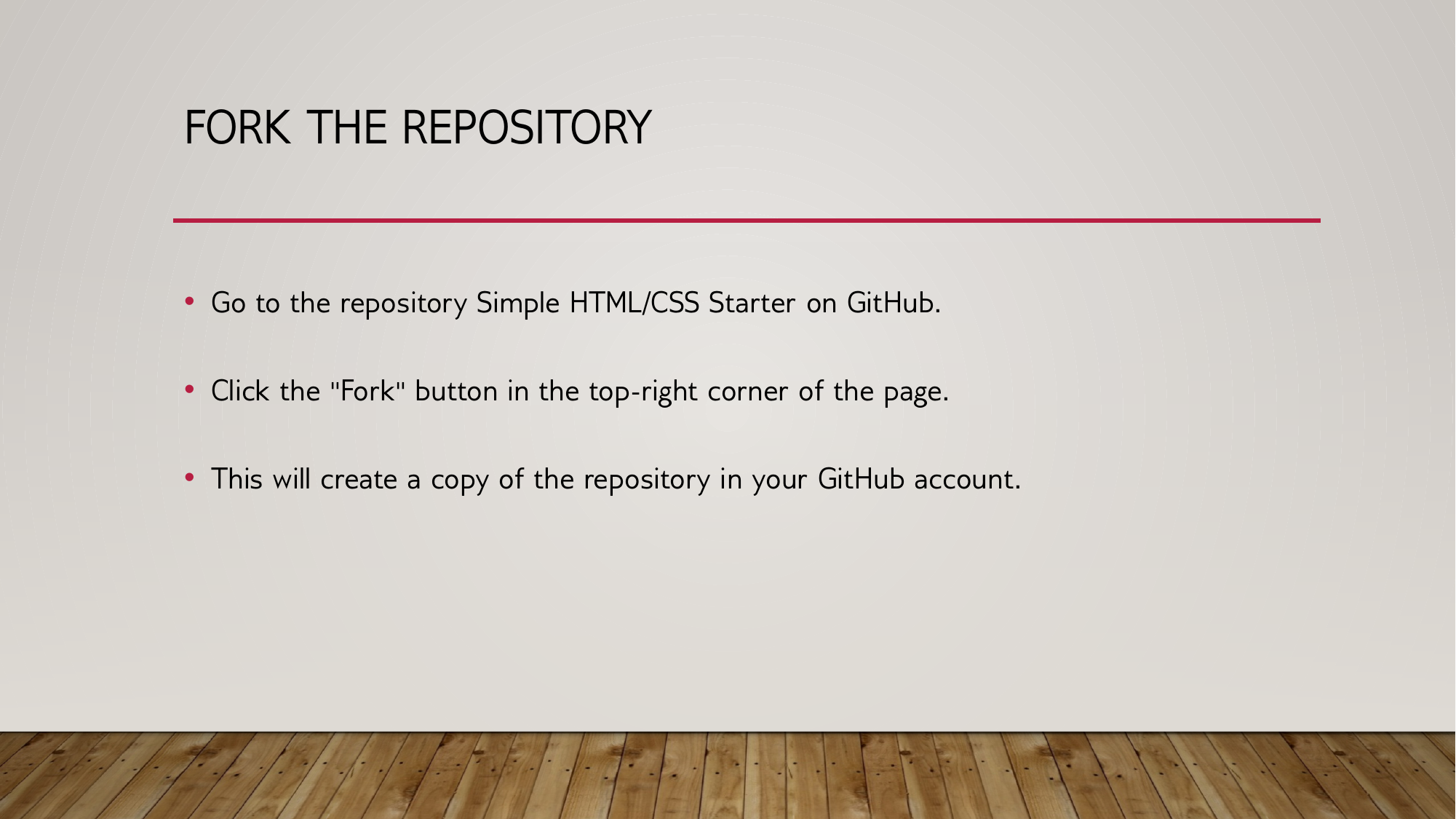

# Fork the Repository
Go to the repository Simple HTML/CSS Starter on GitHub.
Click the "Fork" button in the top-right corner of the page.
This will create a copy of the repository in your GitHub account.